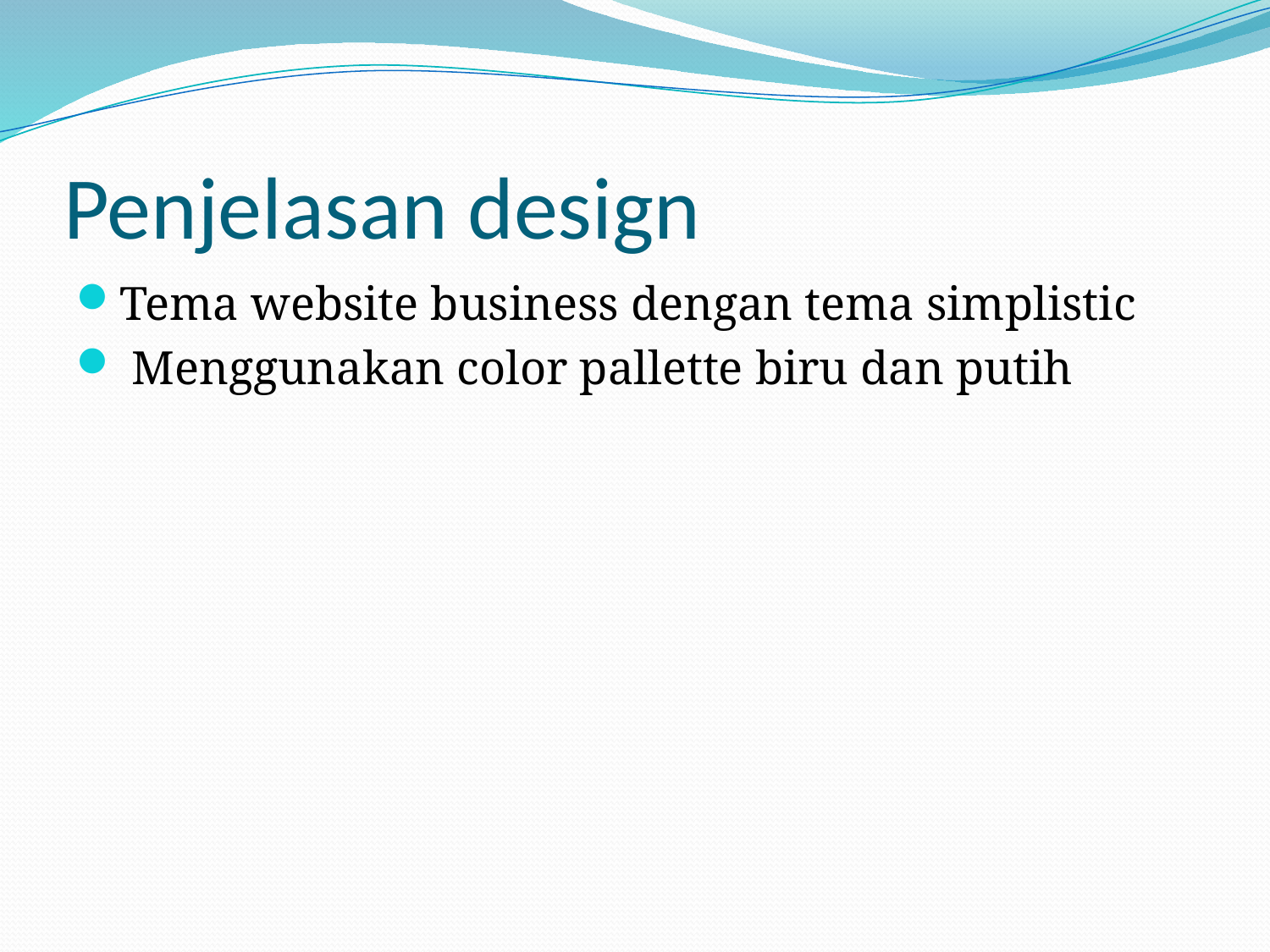

# Penjelasan design
Tema website business dengan tema simplistic
 Menggunakan color pallette biru dan putih